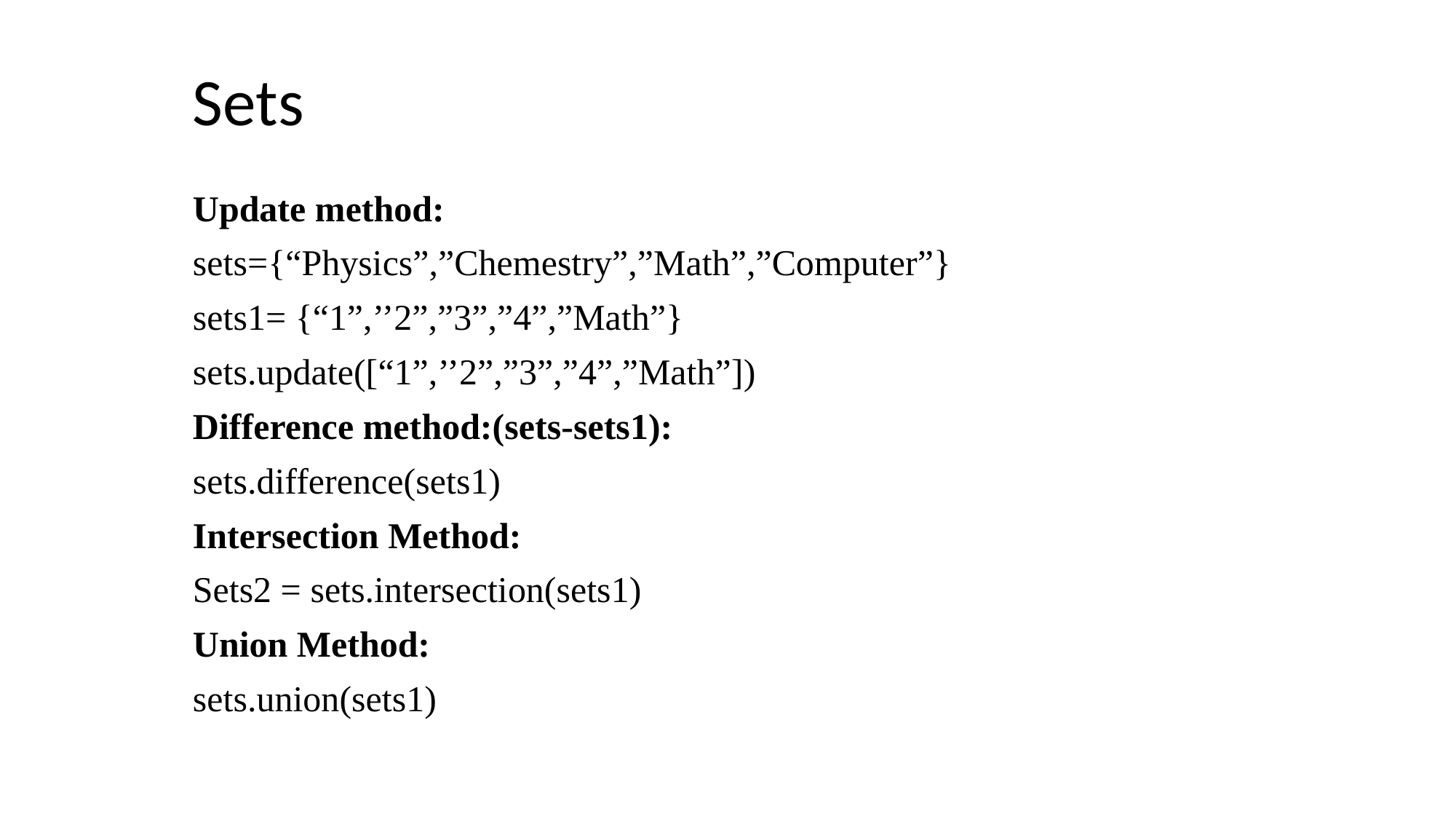

# Sets
Update method:
sets={“Physics”,”Chemestry”,”Math”,”Computer”}
sets1= {“1”,’’2”,”3”,”4”,”Math”}
sets.update([“1”,’’2”,”3”,”4”,”Math”])
Difference method:(sets-sets1):
sets.difference(sets1)
Intersection Method:
Sets2 = sets.intersection(sets1)
Union Method:
sets.union(sets1)